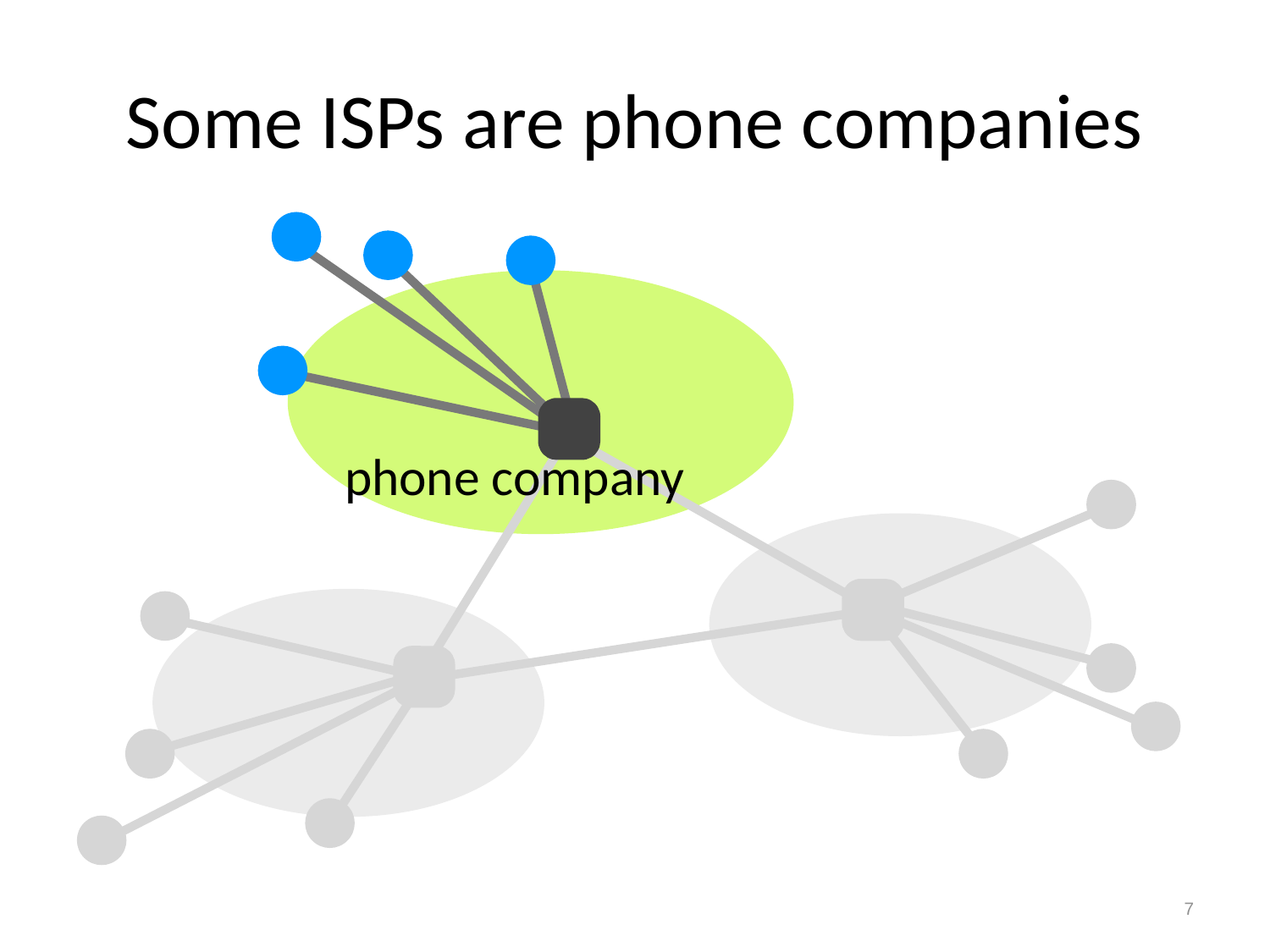

# Some ISPs are phone companies

phone company

7